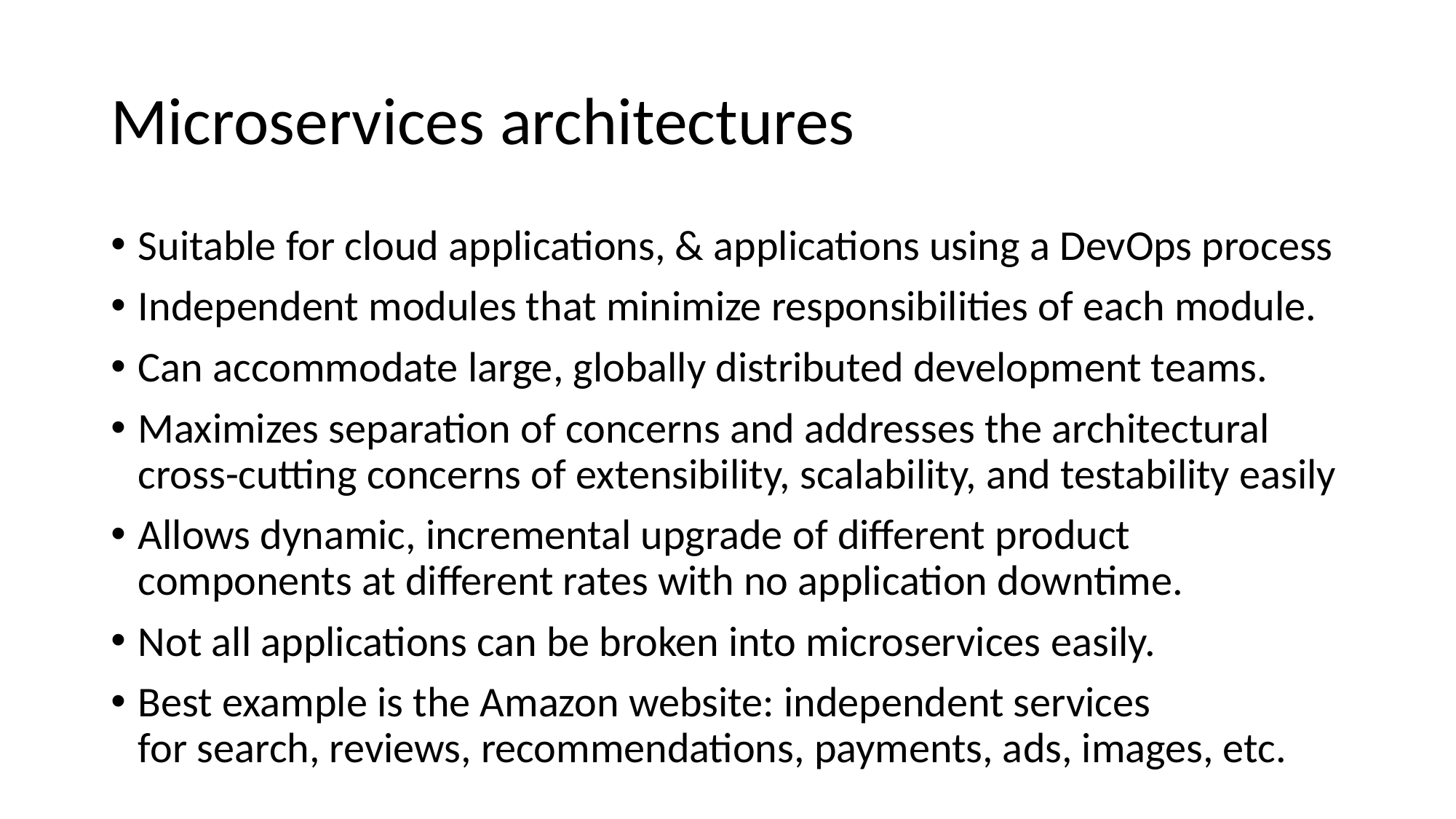

# Microservices architectures
Suitable for cloud applications, & applications using a DevOps process
Independent modules that minimize responsibilities of each module.
Can accommodate large, globally distributed development teams.
Maximizes separation of concerns and addresses the architectural cross-cutting concerns of extensibility, scalability, and testability easily
Allows dynamic, incremental upgrade of different product components at different rates with no application downtime.
Not all applications can be broken into microservices easily.
Best example is the Amazon website: independent services for search, reviews, recommendations, payments, ads, images, etc.